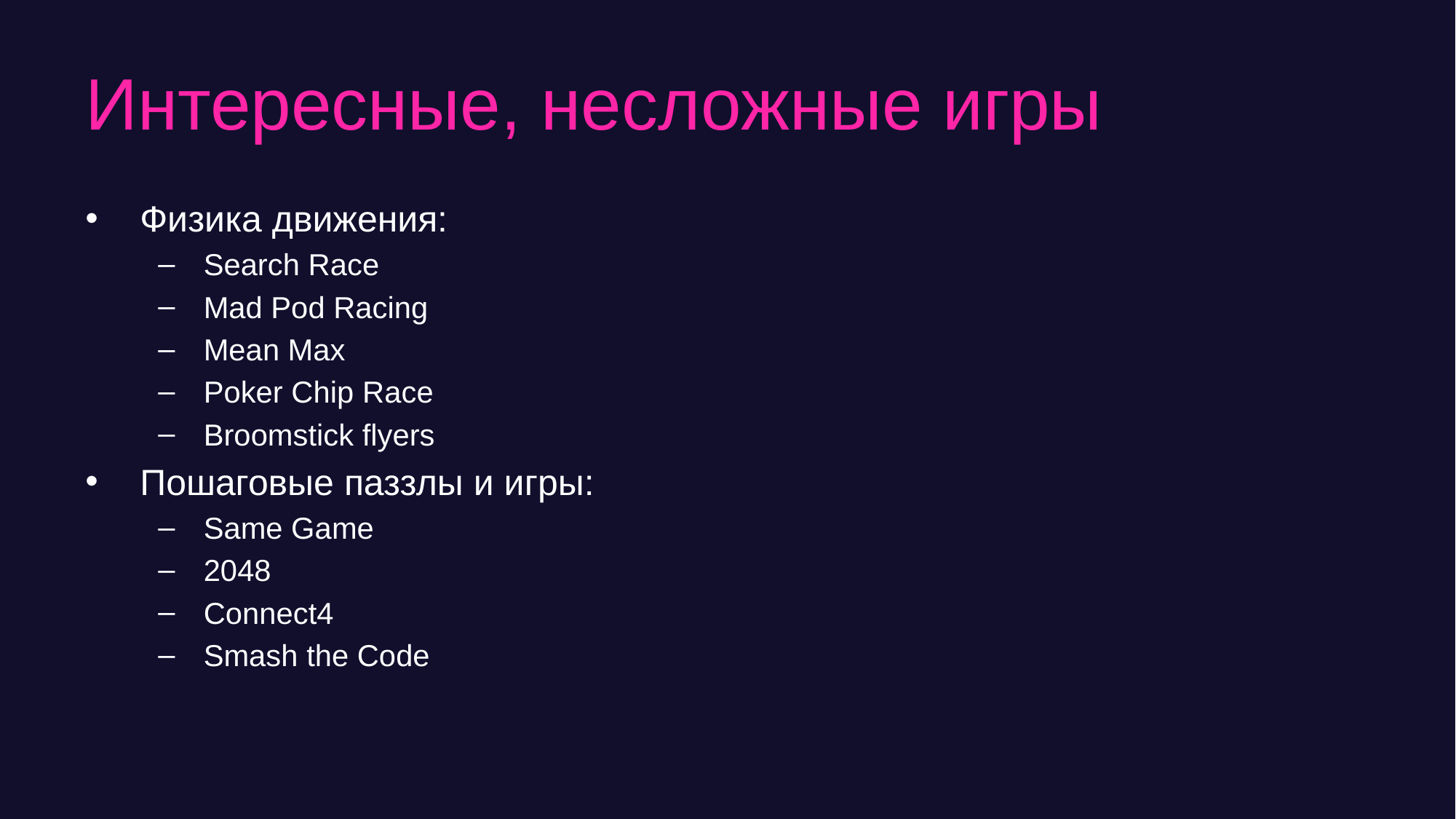

# Интересные, несложные игры
Физика движения:
Search Race
Mad Pod Racing
Mean Max
Poker Chip Race
Broomstick flyers
Пошаговые паззлы и игры:
Same Game
2048
Connect4
Smash the Code